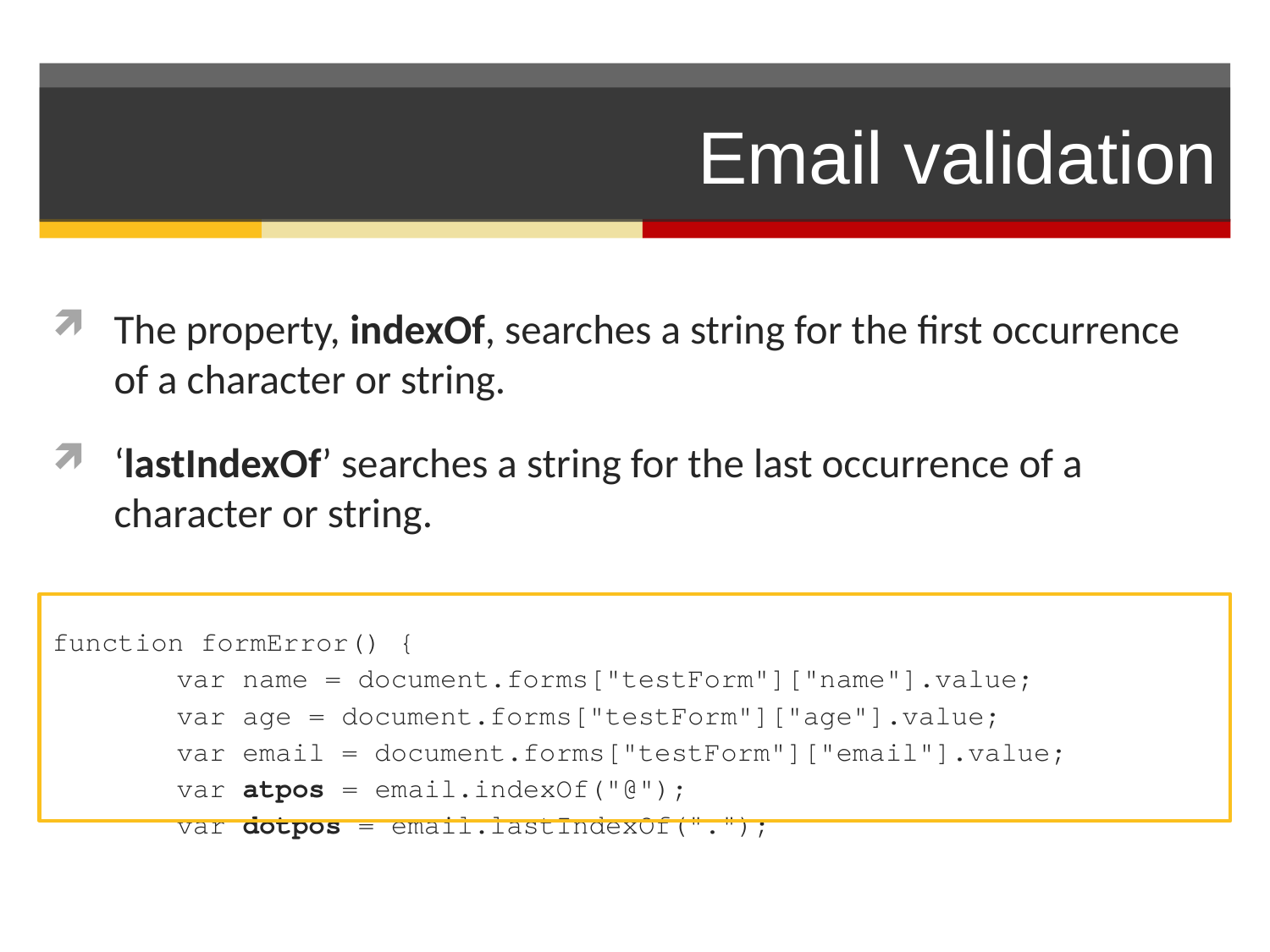

# Email validation
The property, indexOf, searches a string for the first occurrence of a character or string.
‘lastIndexOf’ searches a string for the last occurrence of a character or string.

function formError() {
	var name = document.forms["testForm"]["name"].value;
	var age = document.forms["testForm"]["age"].value;
    	var email = document.forms["testForm"]["email"].value;
	var atpos = email.indexOf("@");
	var dotpos = email.lastIndexOf(".");